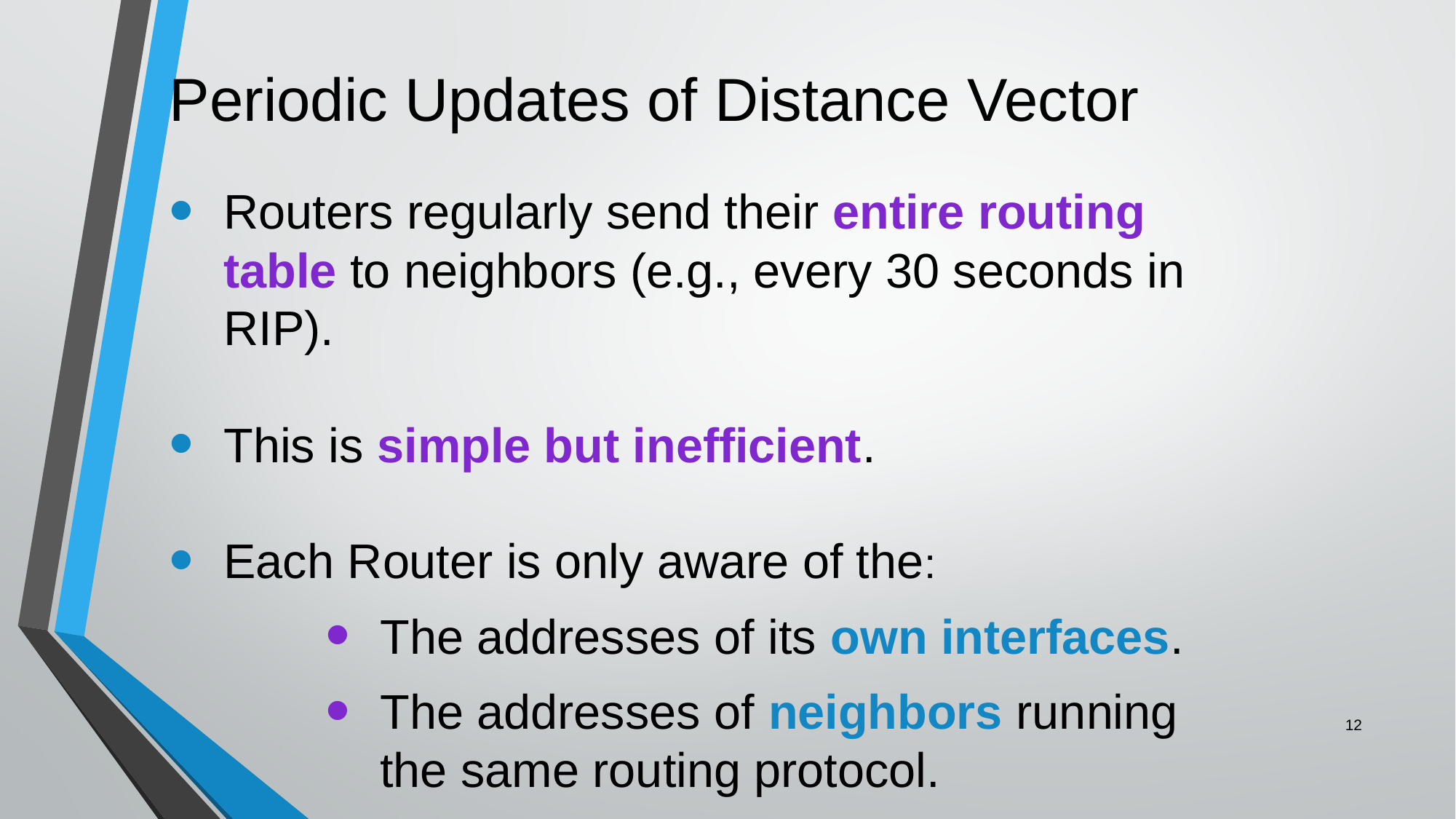

Periodic Updates of Distance Vector
Routers regularly send their entire routing table to neighbors (e.g., every 30 seconds in RIP).

This is simple but inefficient.

Each Router is only aware of the:
The addresses of its own interfaces.
The addresses of neighbors running the same routing protocol.
12